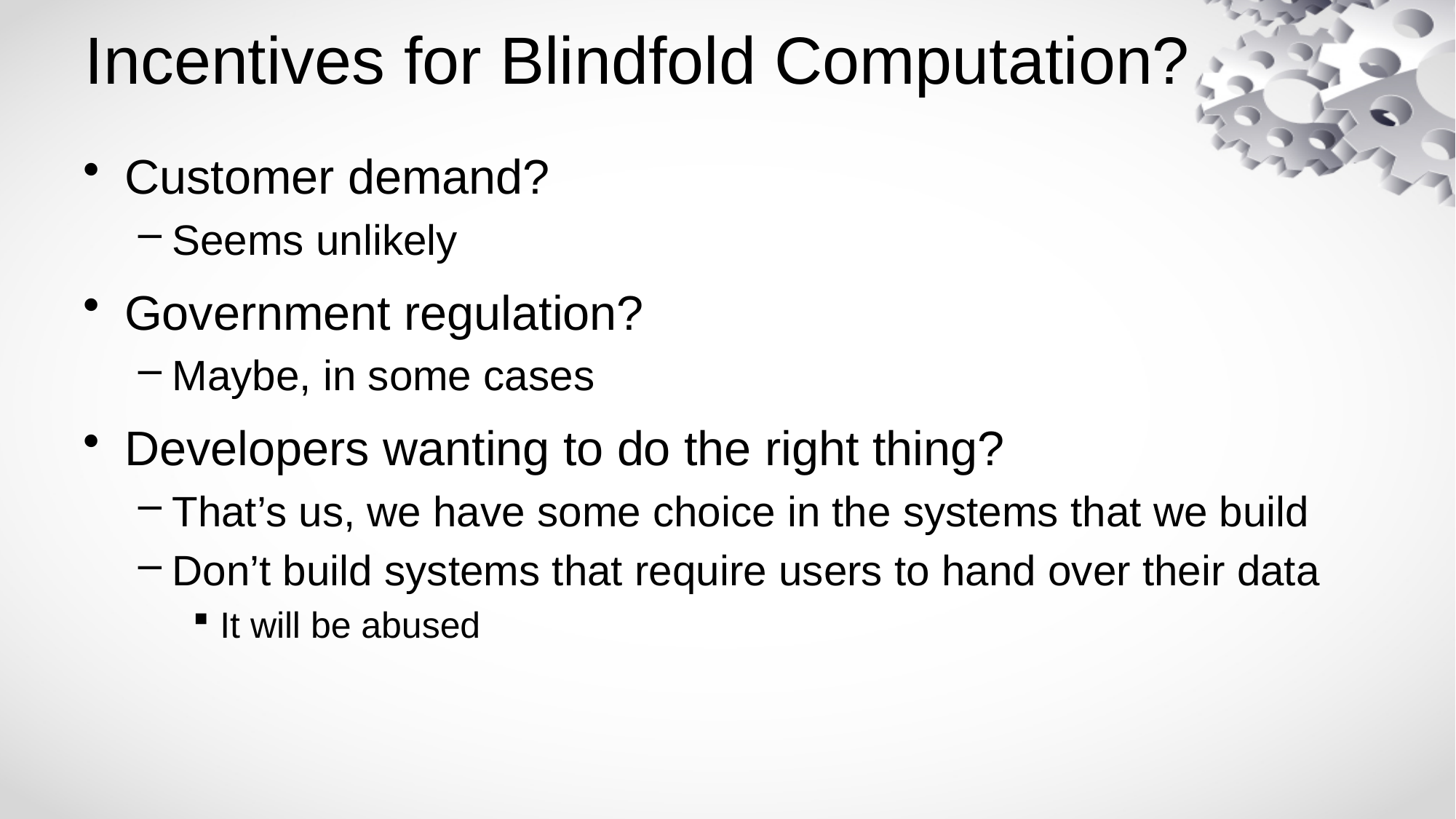

# Incentives for Blindfold Computation?
Customer demand?
Seems unlikely
Government regulation?
Maybe, in some cases
Developers wanting to do the right thing?
That’s us, we have some choice in the systems that we build
Don’t build systems that require users to hand over their data
It will be abused